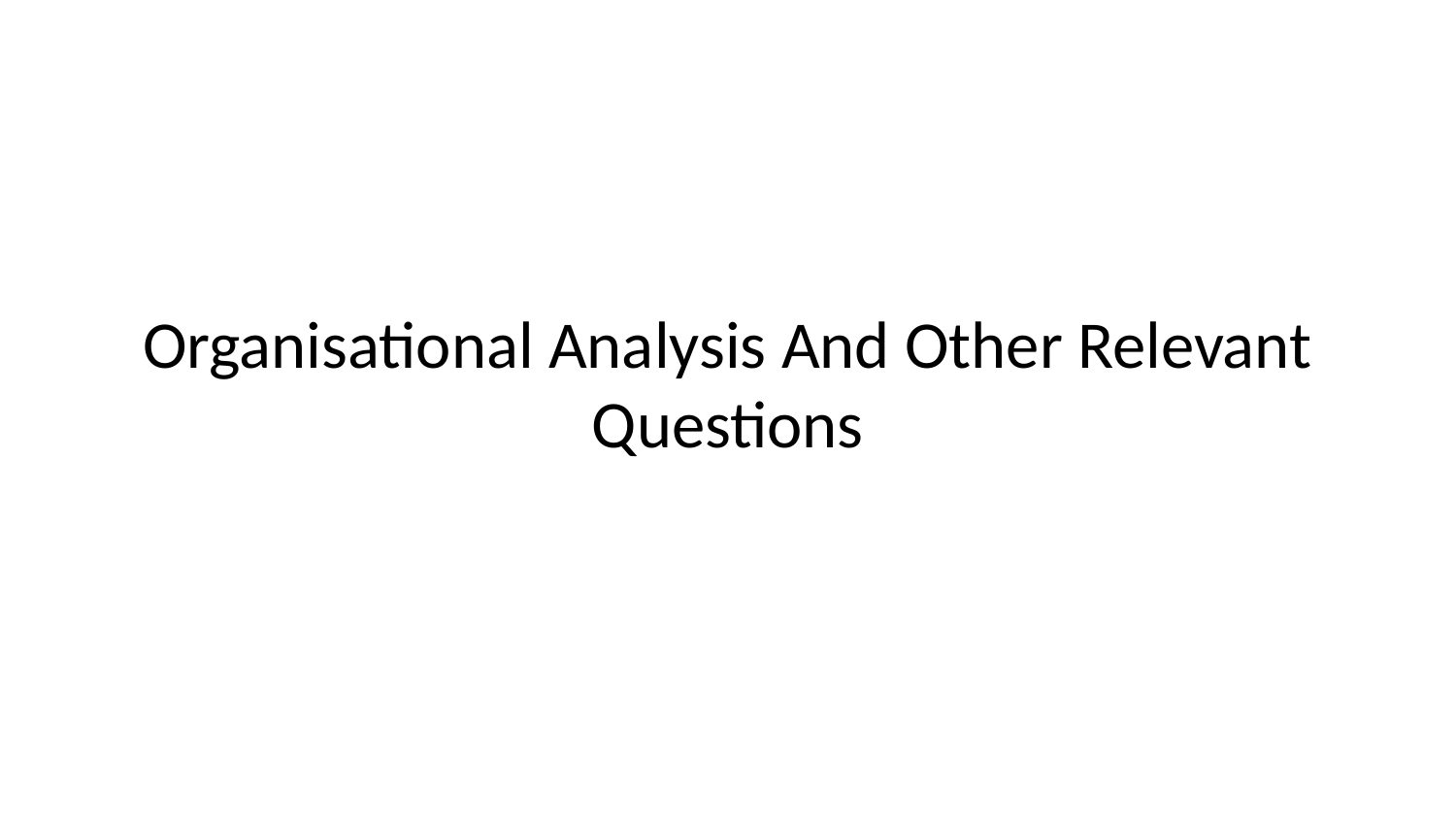

# Organisational Analysis And Other Relevant Questions